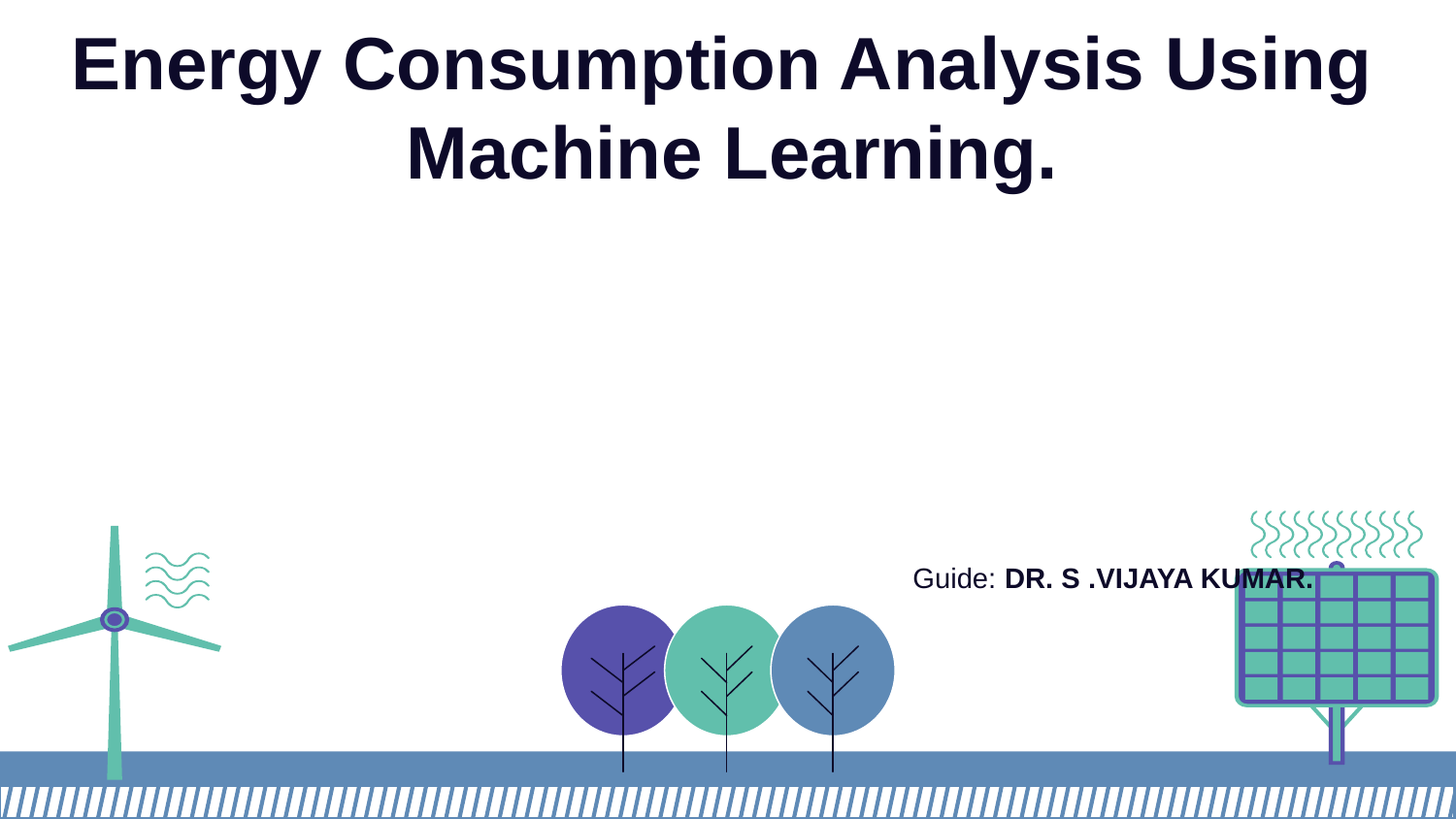

Energy Consumption Analysis Using
Machine Learning.

Guide: DR. S .VIJAYA KUMAR.